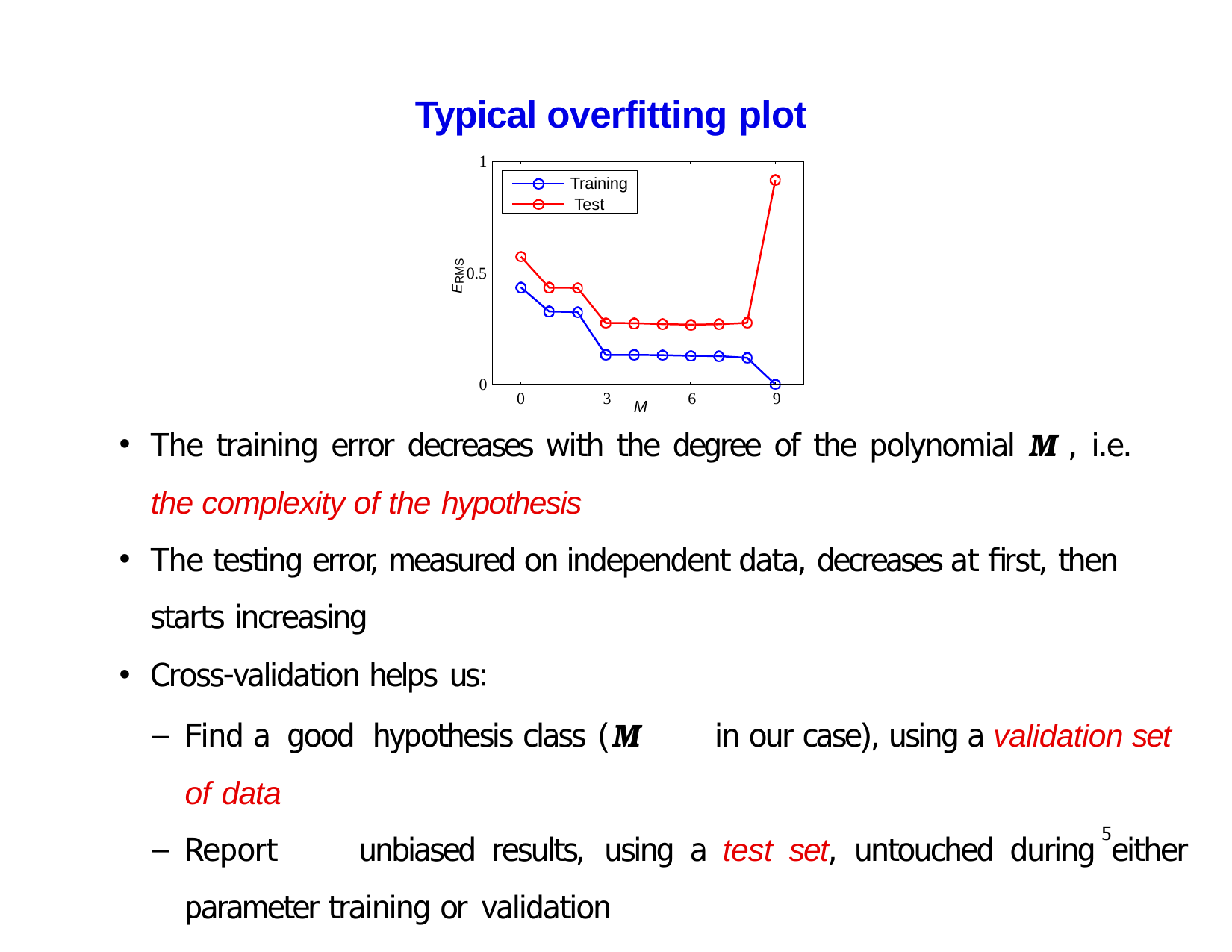

# Typical overfitting plot
1

Training  Test

ERMS
0.5

0

0	3	6	9
M
The training error decreases with the degree of the polynomial M , i.e.
the complexity of the hypothesis
The testing error, measured on independent data, decreases at first, then  starts increasing
Cross-validation helps us:
Find a  good  hypothesis class (M	in our case), using a validation set  of data
Report	unbiased	results,	using	a	test	set,	untouched	during	either  parameter training or validation
5